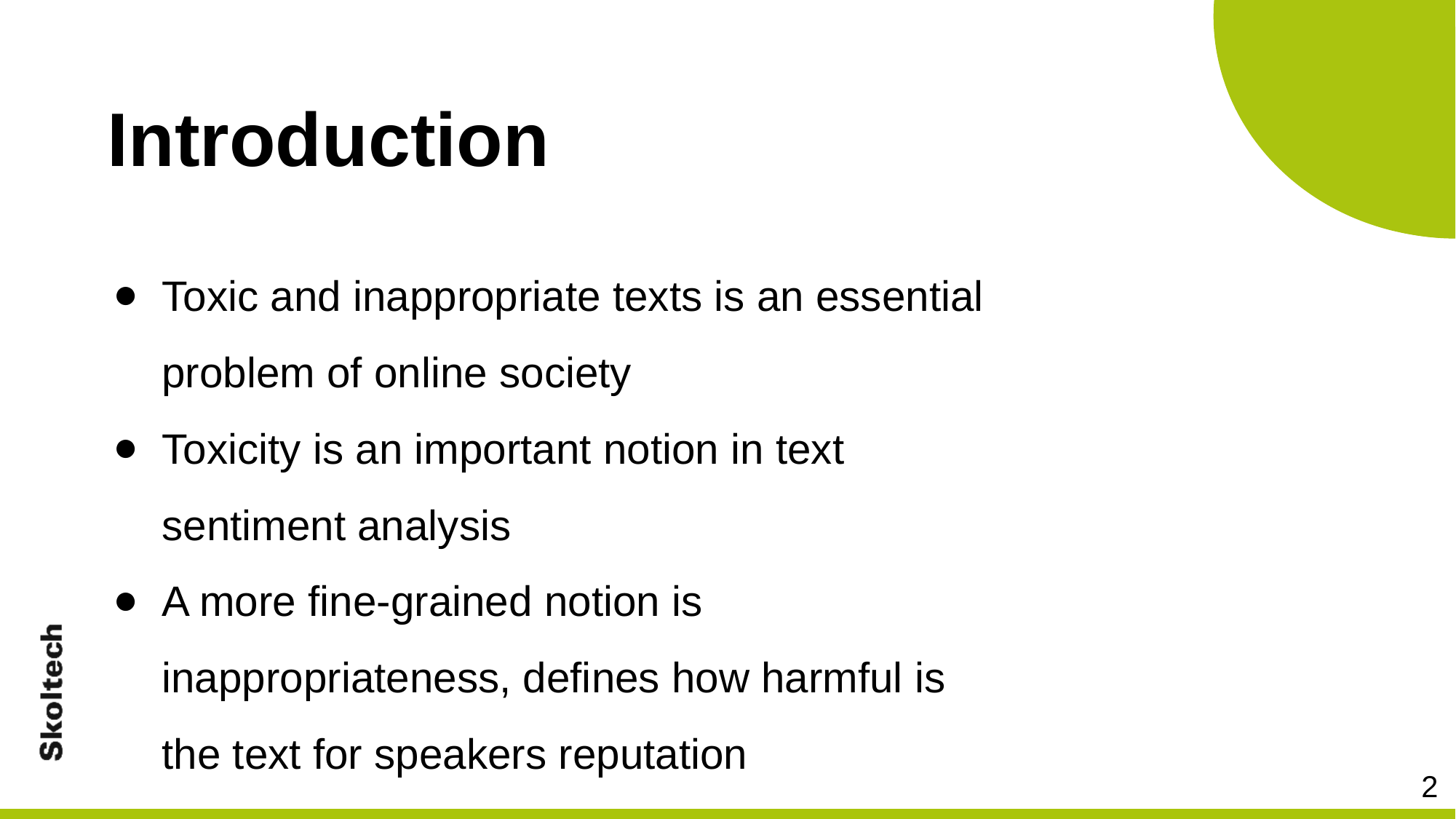

Introduction
Toxic and inappropriate texts is an essential problem of online society
Toxicity is an important notion in text sentiment analysis
A more fine-grained notion is inappropriateness, defines how harmful is the text for speakers reputation
2